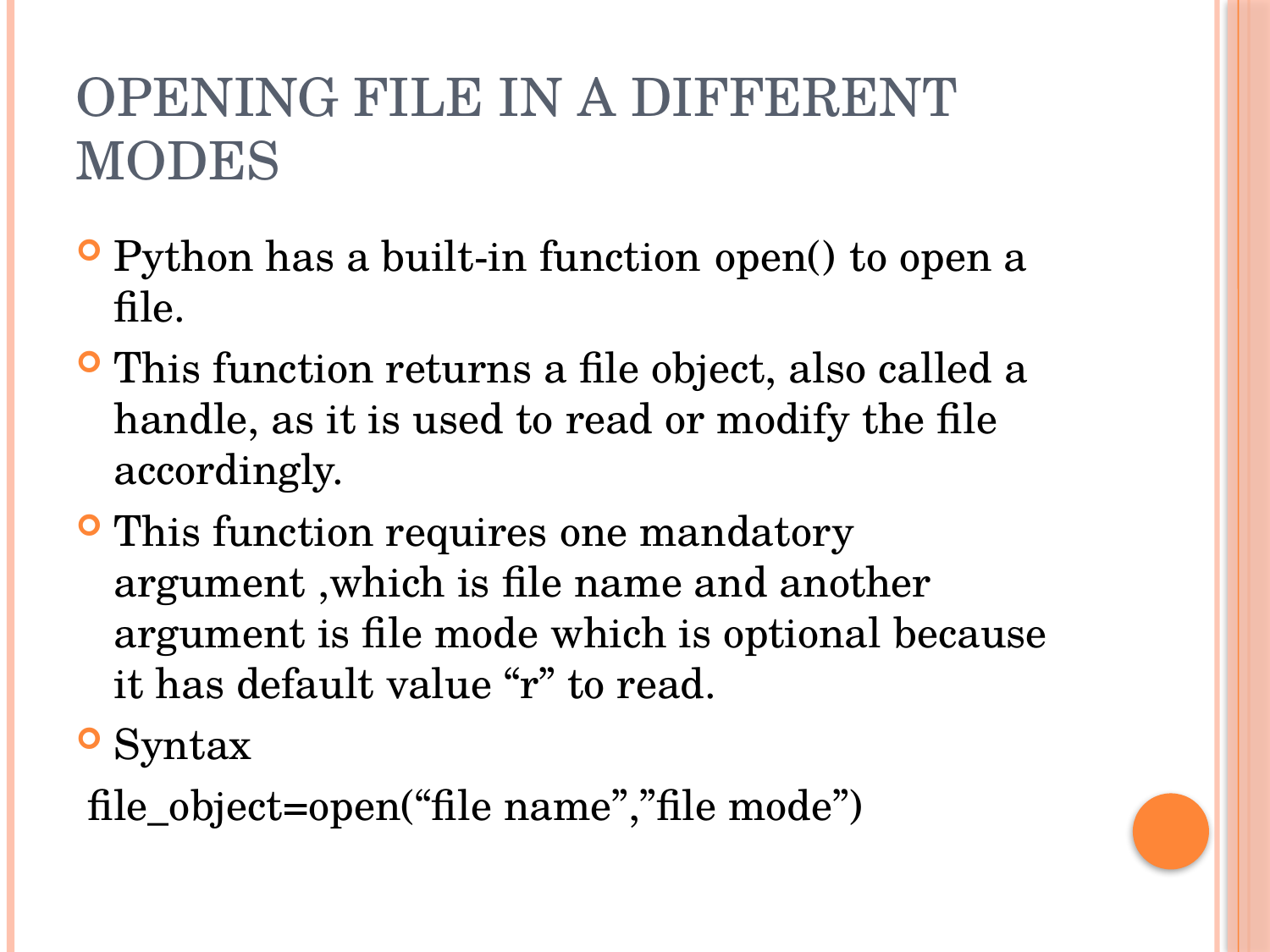

# Opening file in a different modes
Python has a built-in function open() to open a file.
This function returns a file object, also called a handle, as it is used to read or modify the file accordingly.
This function requires one mandatory argument ,which is file name and another argument is file mode which is optional because it has default value “r” to read.
Syntax
 file_object=open(“file name”,”file mode”)